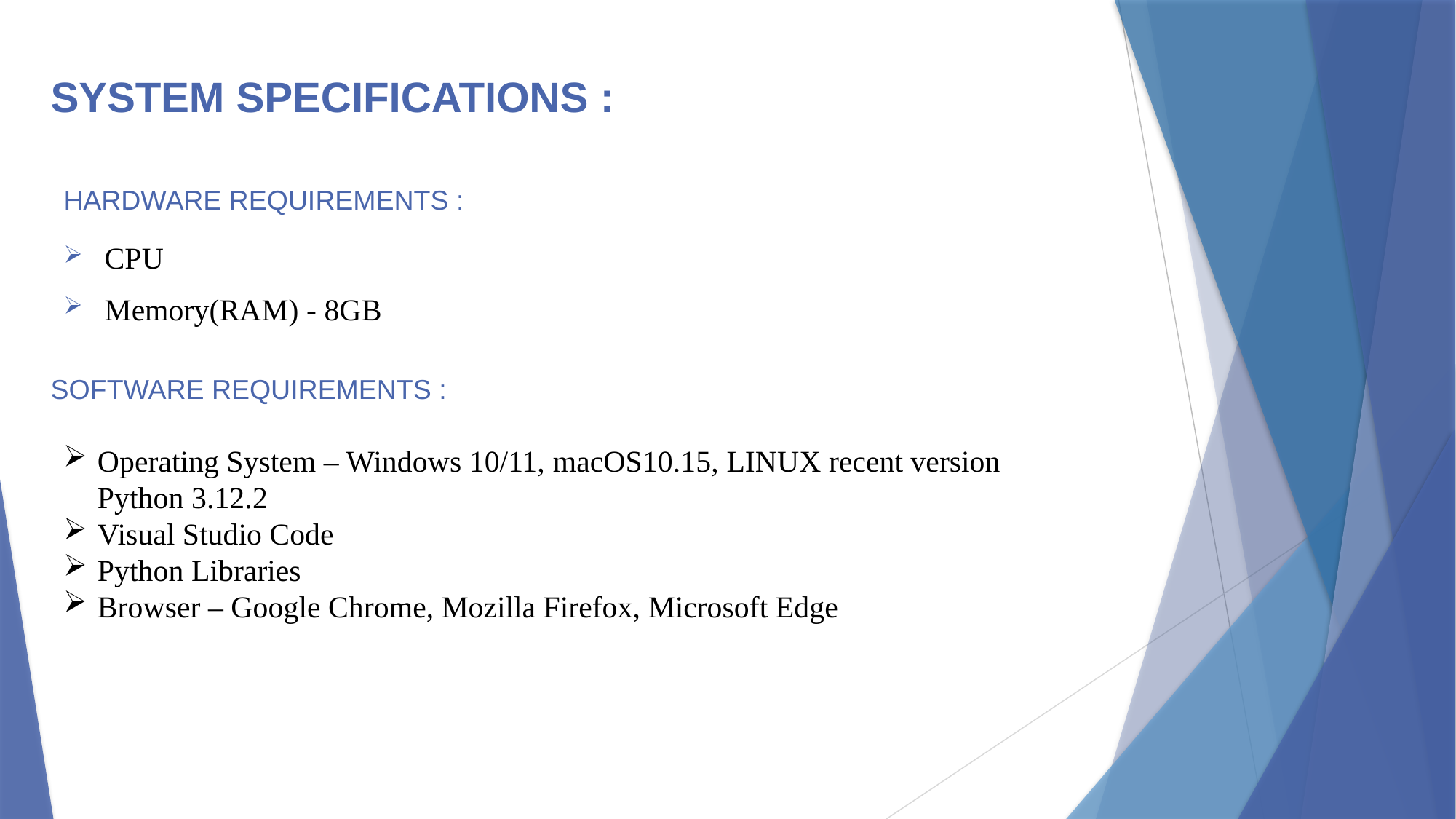

SYSTEM SPECIFICATIONS :
# HARDWARE REQUIREMENTS :
CPU
Memory(RAM) - 8GB

SOFTWARE REQUIREMENTS :
Operating System – Windows 10/11, macOS10.15, LINUX recent version Python 3.12.2
Visual Studio Code
Python Libraries
Browser – Google Chrome, Mozilla Firefox, Microsoft Edge